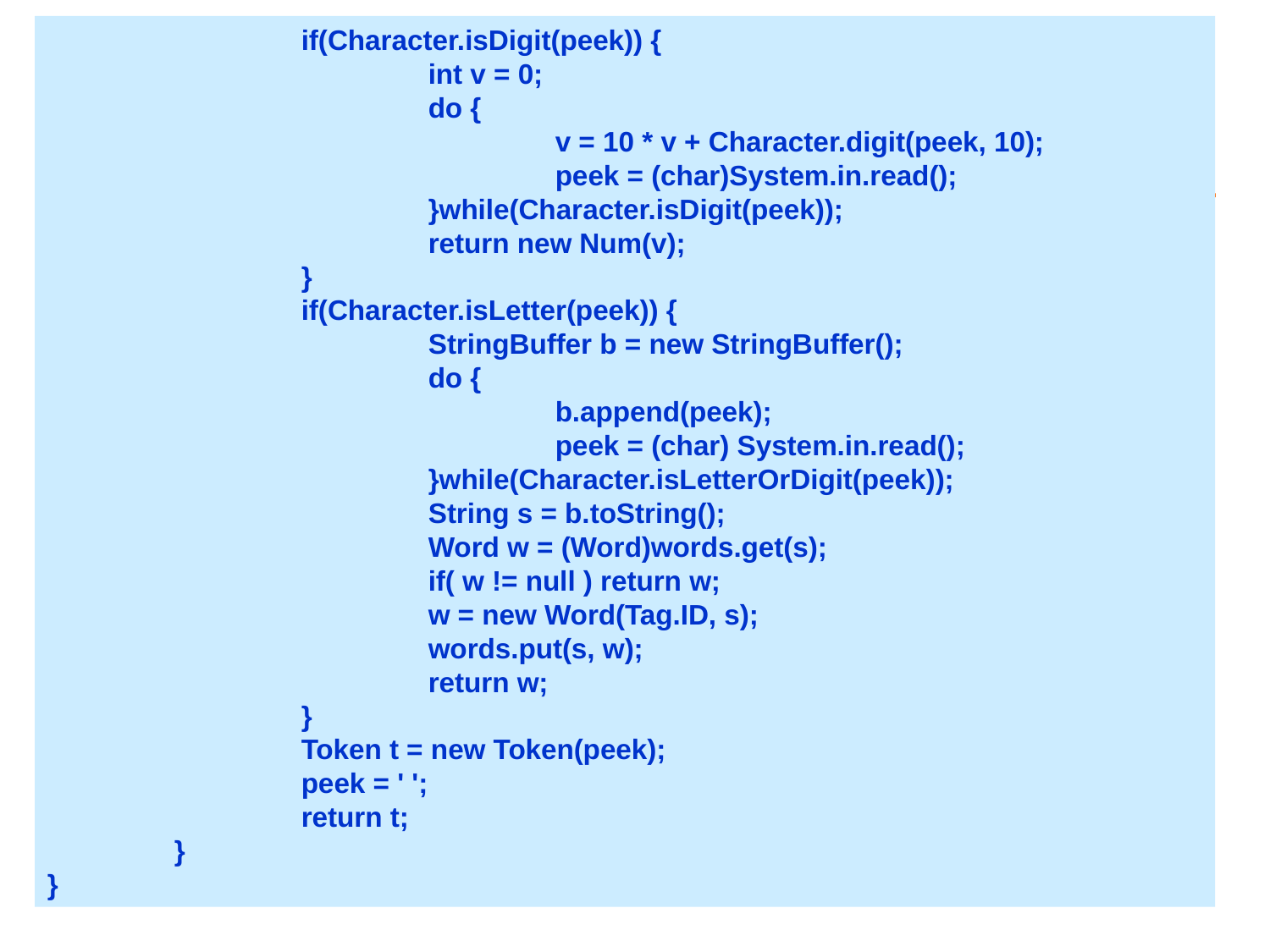

if(Character.isDigit(peek)) {
			int v = 0;
			do {
				v = 10 * v + Character.digit(peek, 10);
				peek = (char)System.in.read();
			}while(Character.isDigit(peek));
			return new Num(v);
		}
		if(Character.isLetter(peek)) {
			StringBuffer b = new StringBuffer();
			do {
				b.append(peek);
				peek = (char) System.in.read();
			}while(Character.isLetterOrDigit(peek));
			String s = b.toString();
			Word w = (Word)words.get(s);
			if( w != null ) return w;
			w = new Word(Tag.ID, s);
			words.put(s, w);
			return w;
		}
		Token t = new Token(peek);
		peek = ' ';
		return t;
	}
}
#